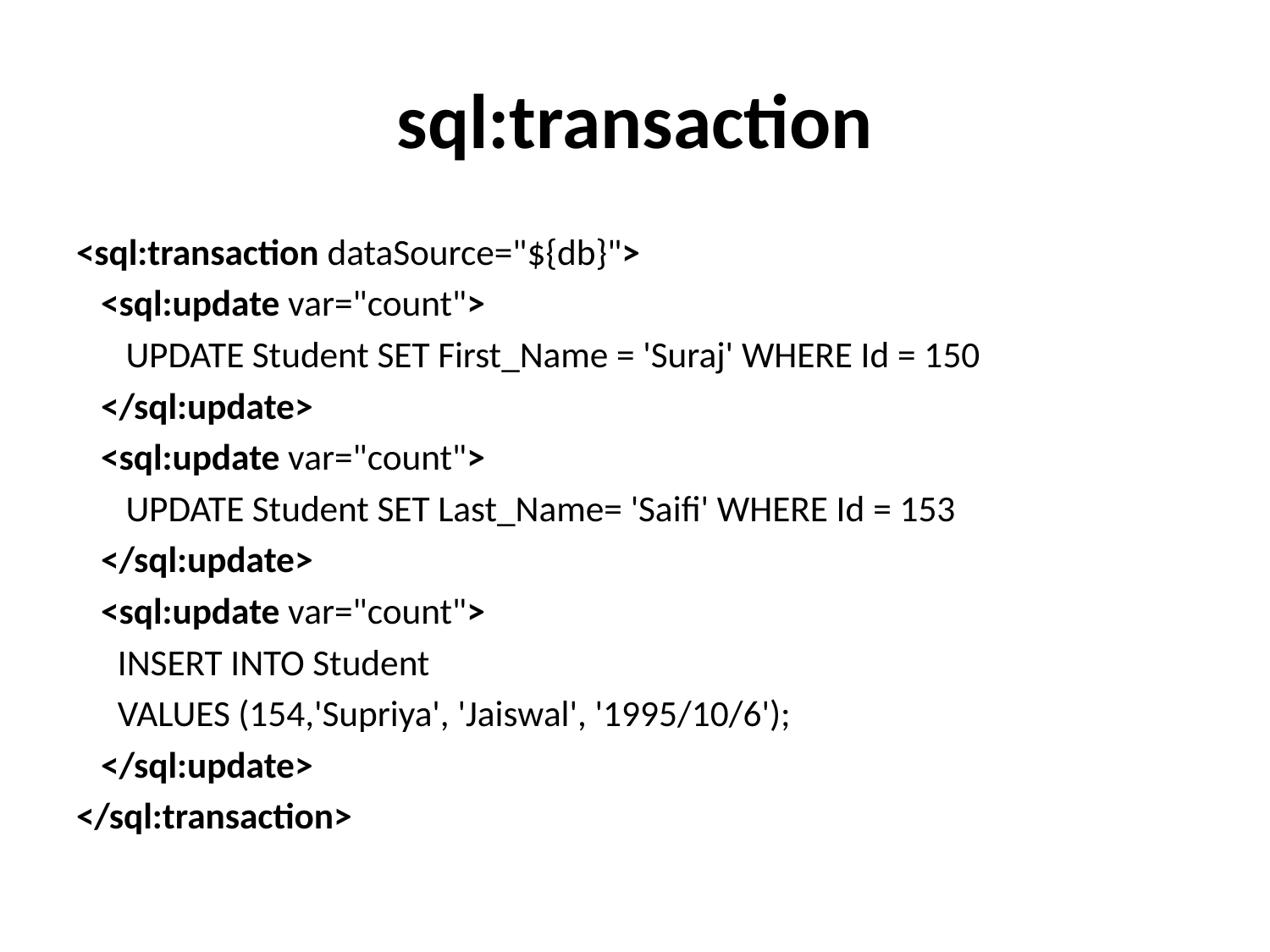

# sql:transaction
<sql:transaction dataSource="${db}">
   <sql:update var="count">
      UPDATE Student SET First_Name = 'Suraj' WHERE Id = 150
   </sql:update>
   <sql:update var="count">
      UPDATE Student SET Last_Name= 'Saifi' WHERE Id = 153
   </sql:update>
   <sql:update var="count">
     INSERT INTO Student
     VALUES (154,'Supriya', 'Jaiswal', '1995/10/6');
   </sql:update>
</sql:transaction>